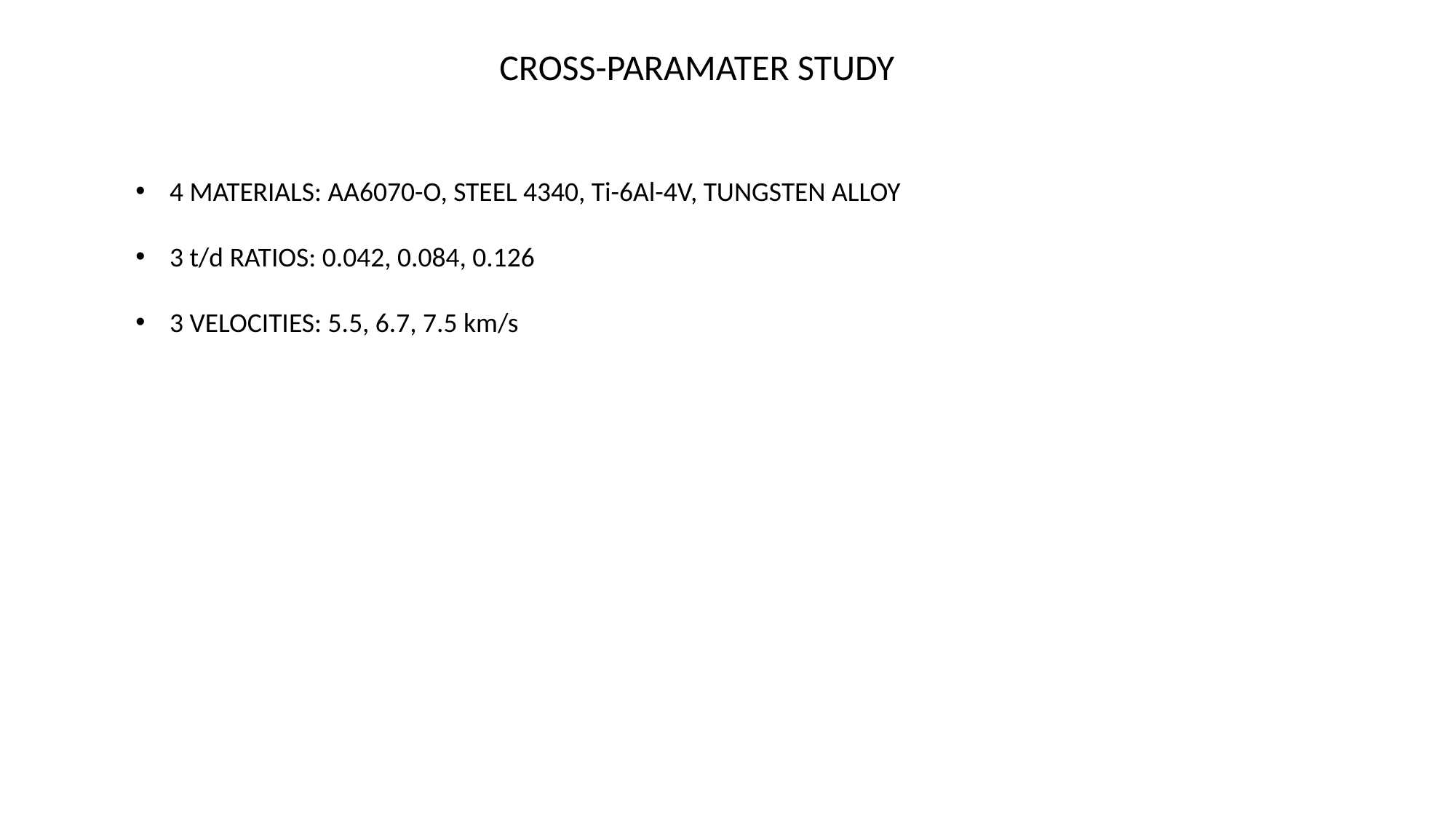

CROSS-PARAMATER STUDY
4 MATERIALS: AA6070-O, STEEL 4340, Ti-6Al-4V, TUNGSTEN ALLOY

3 t/d RATIOS: 0.042, 0.084, 0.126

3 VELOCITIES: 5.5, 6.7, 7.5 km/s